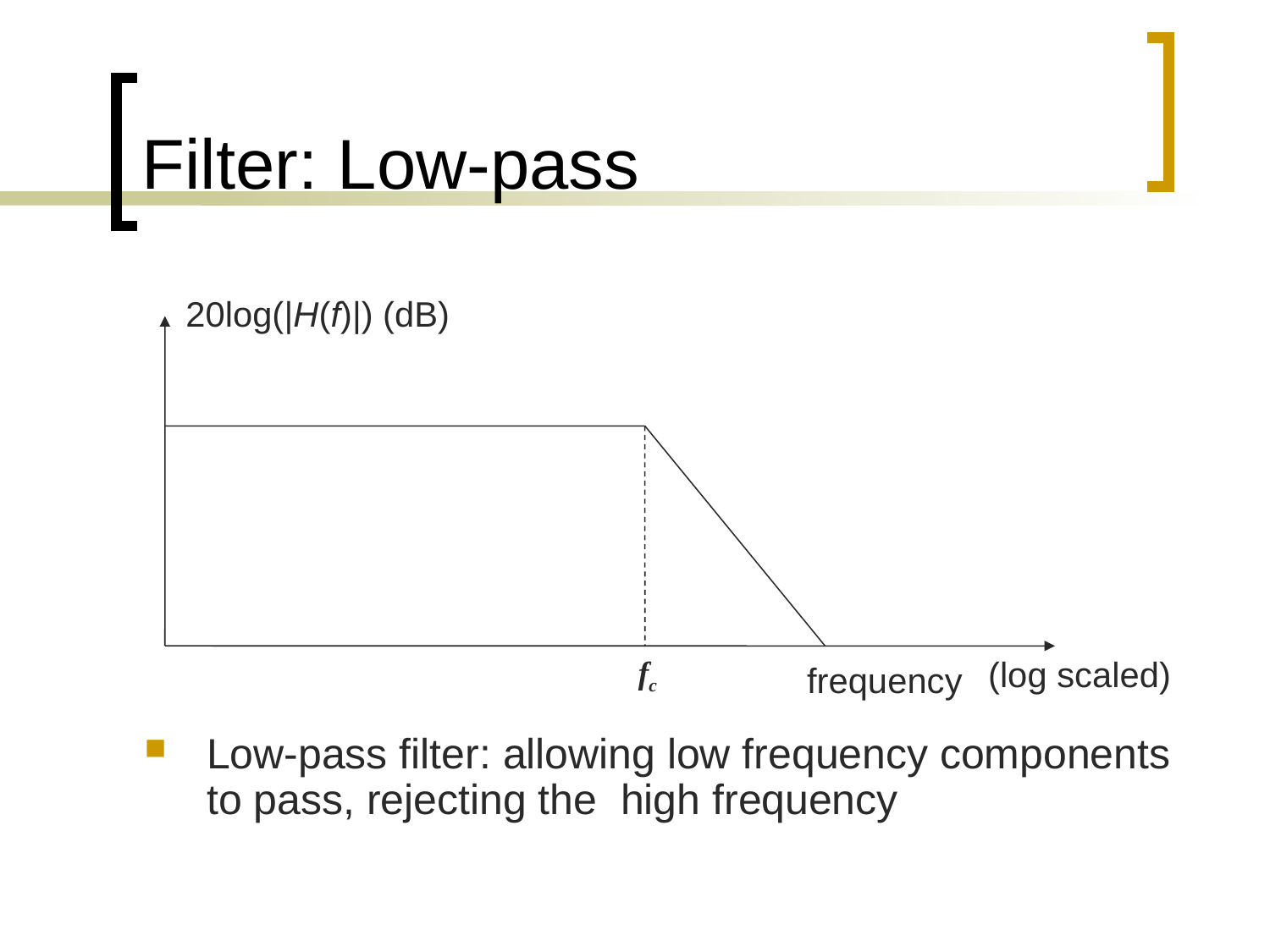

# Filter: Low-pass
20log(|H(f)|) (dB)

fc
(log scaled)
frequency
Low-pass filter: allowing low frequency components to pass, rejecting the  high frequency